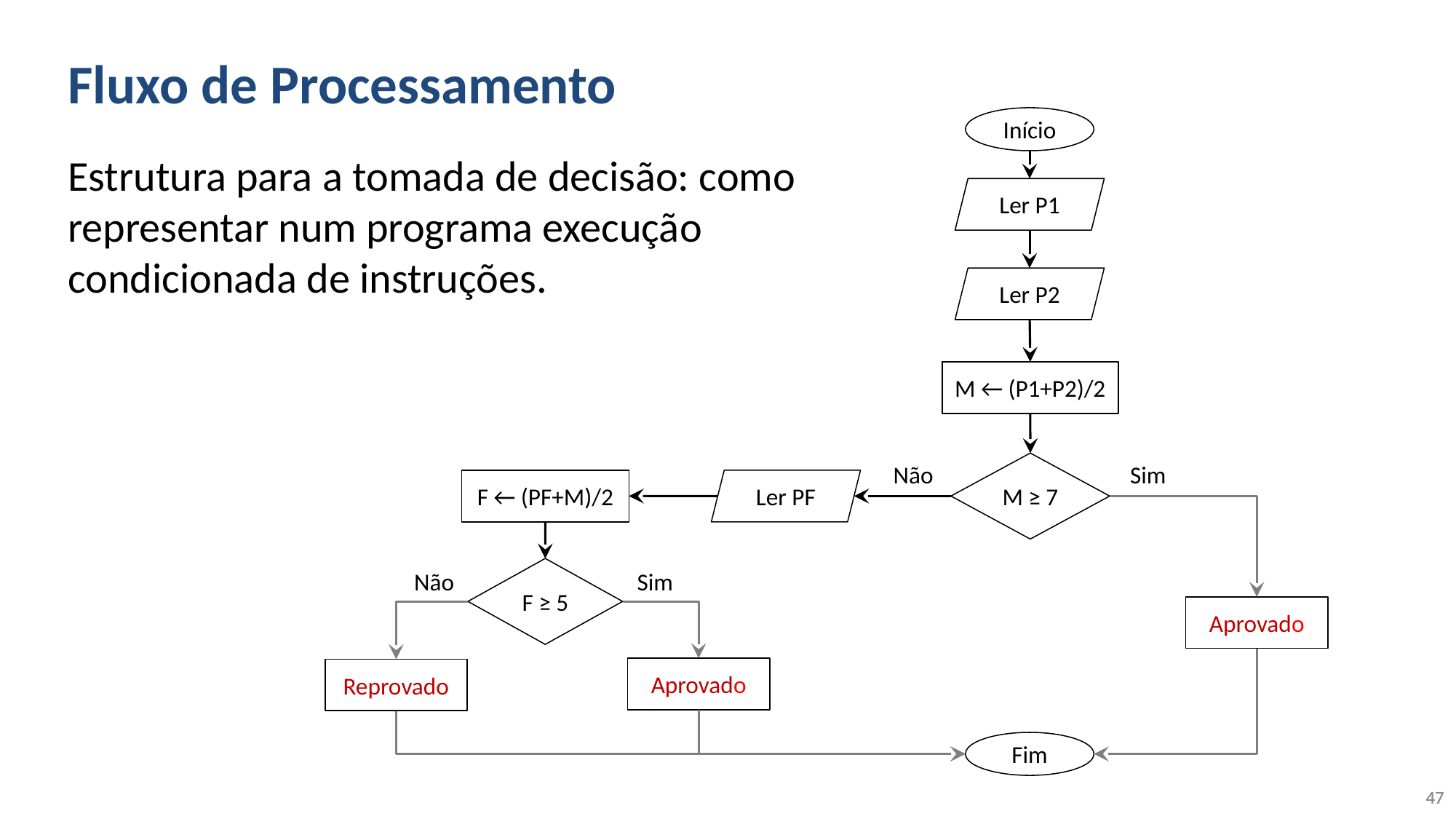

# Fluxo de Processamento
Início
Ler P1
Ler P2
M ← (P1+P2)/2
M ≥ 7
Não
Sim
F ← (PF+M)/2
Ler PF
F ≥ 5
Não
Sim
Aprovado
Aprovado
Reprovado
Fim
Estrutura para a tomada de decisão: como
representar num programa execução
condicionada de instruções.

47
47